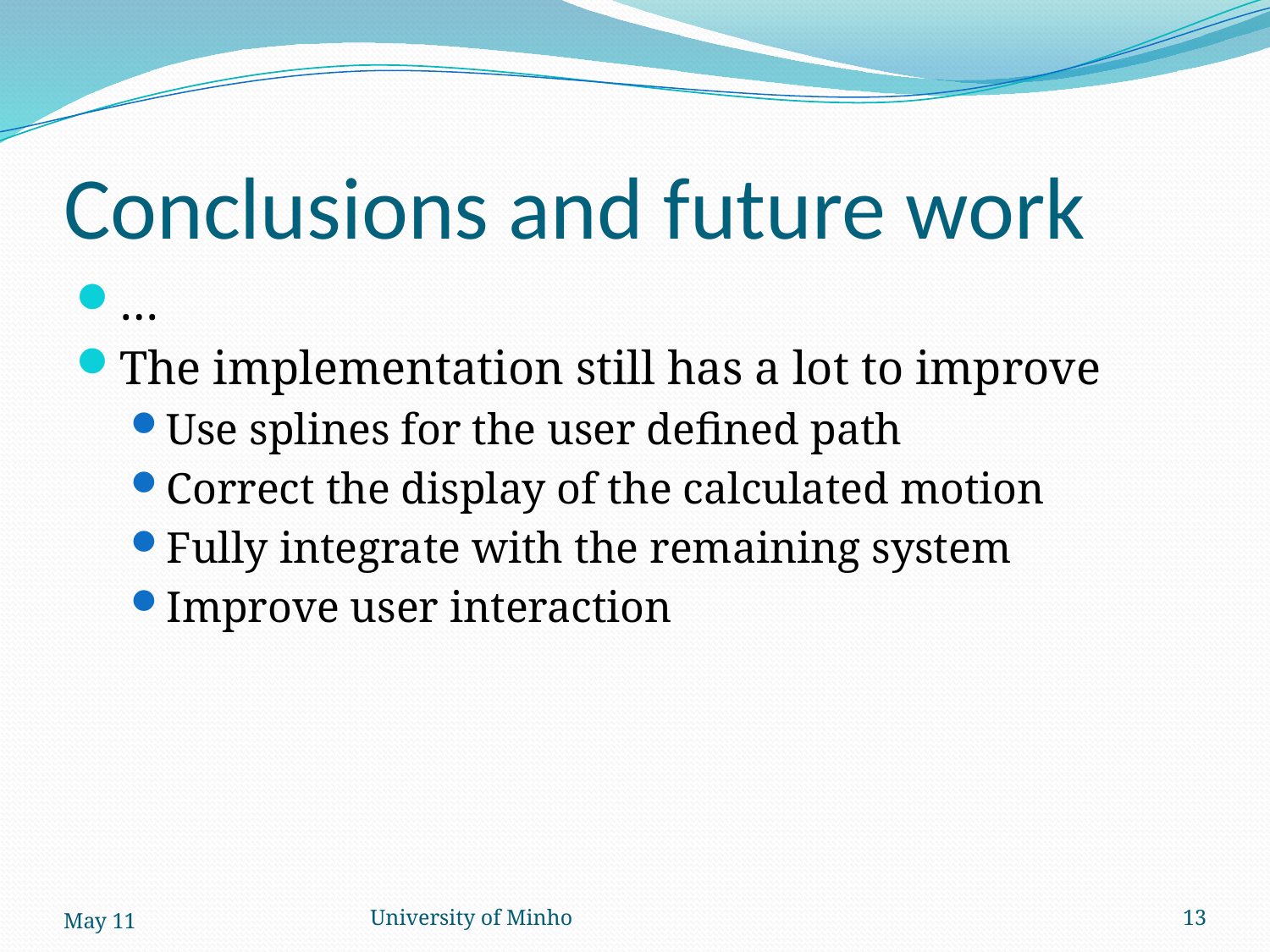

# Conclusions and future work
…
The implementation still has a lot to improve
Use splines for the user defined path
Correct the display of the calculated motion
Fully integrate with the remaining system
Improve user interaction
May 11
University of Minho
13